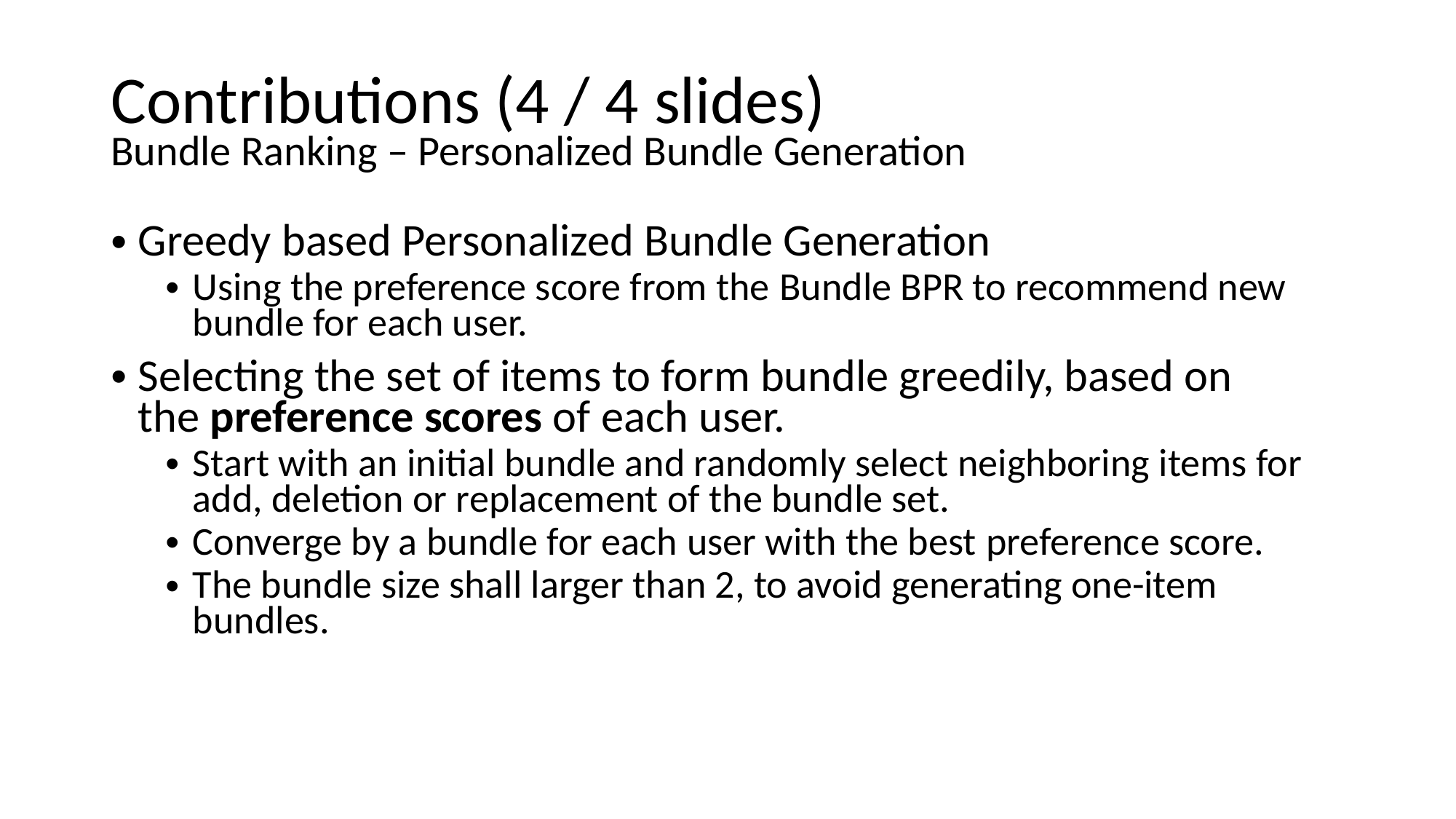

Contributions (4 / 4 slides)
Bundle Ranking – Personalized Bundle Generation
Greedy based Personalized Bundle Generation
Using the preference score from the Bundle BPR to recommend new bundle for each user.
Selecting the set of items to form bundle greedily, based on the preference scores of each user.
Start with an initial bundle and randomly select neighboring items for add, deletion or replacement of the bundle set.
Converge by a bundle for each user with the best preference score.
The bundle size shall larger than 2, to avoid generating one-item bundles.